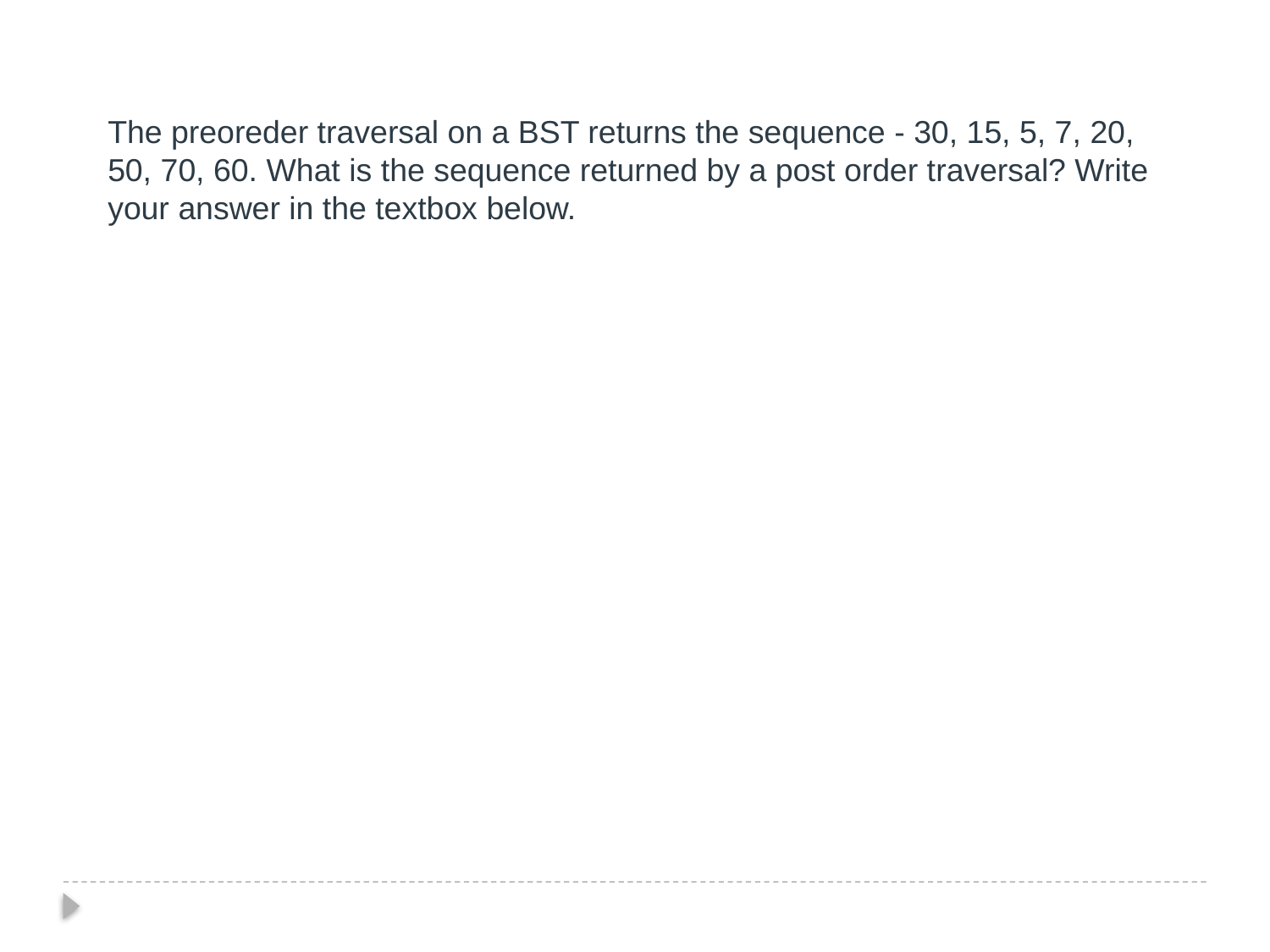

The preoreder traversal on a BST returns the sequence - 30, 15, 5, 7, 20, 50, 70, 60. What is the sequence returned by a post order traversal? Write your answer in the textbox below.